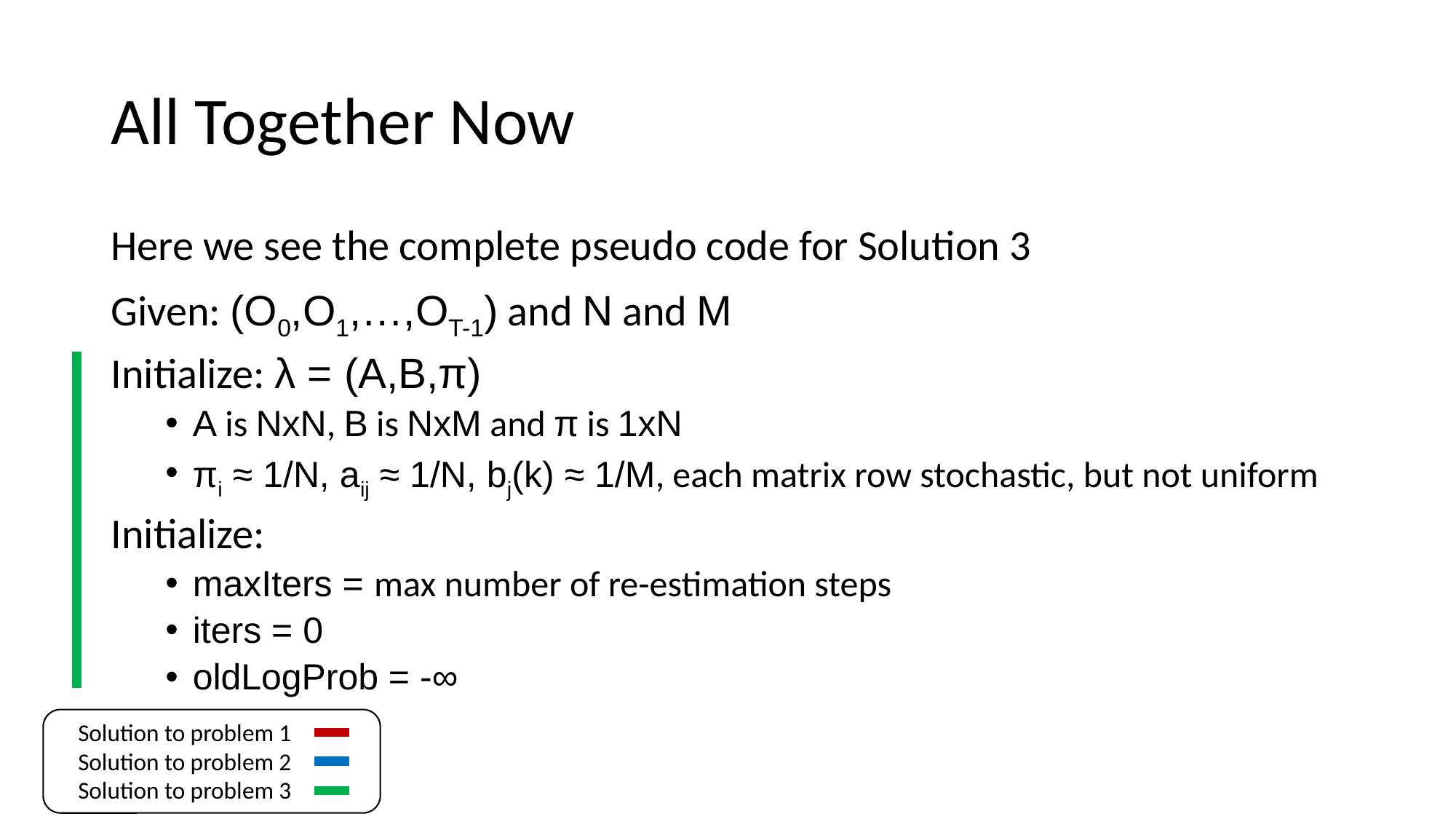

# All Together Now
Here we see the complete pseudo code for Solution 3
Given: (O0,O1,…,OT-1) and N and M
Initialize: λ = (A,B,π)
A is NxN, B is NxM and π is 1xN
πi ≈ 1/N, aij ≈ 1/N, bj(k) ≈ 1/M, each matrix row stochastic, but not uniform
Initialize:
maxIters = max number of re-estimation steps
iters = 0
oldLogProb = -∞

Solution to problem 1
Solution to problem 2
Solution to problem 3